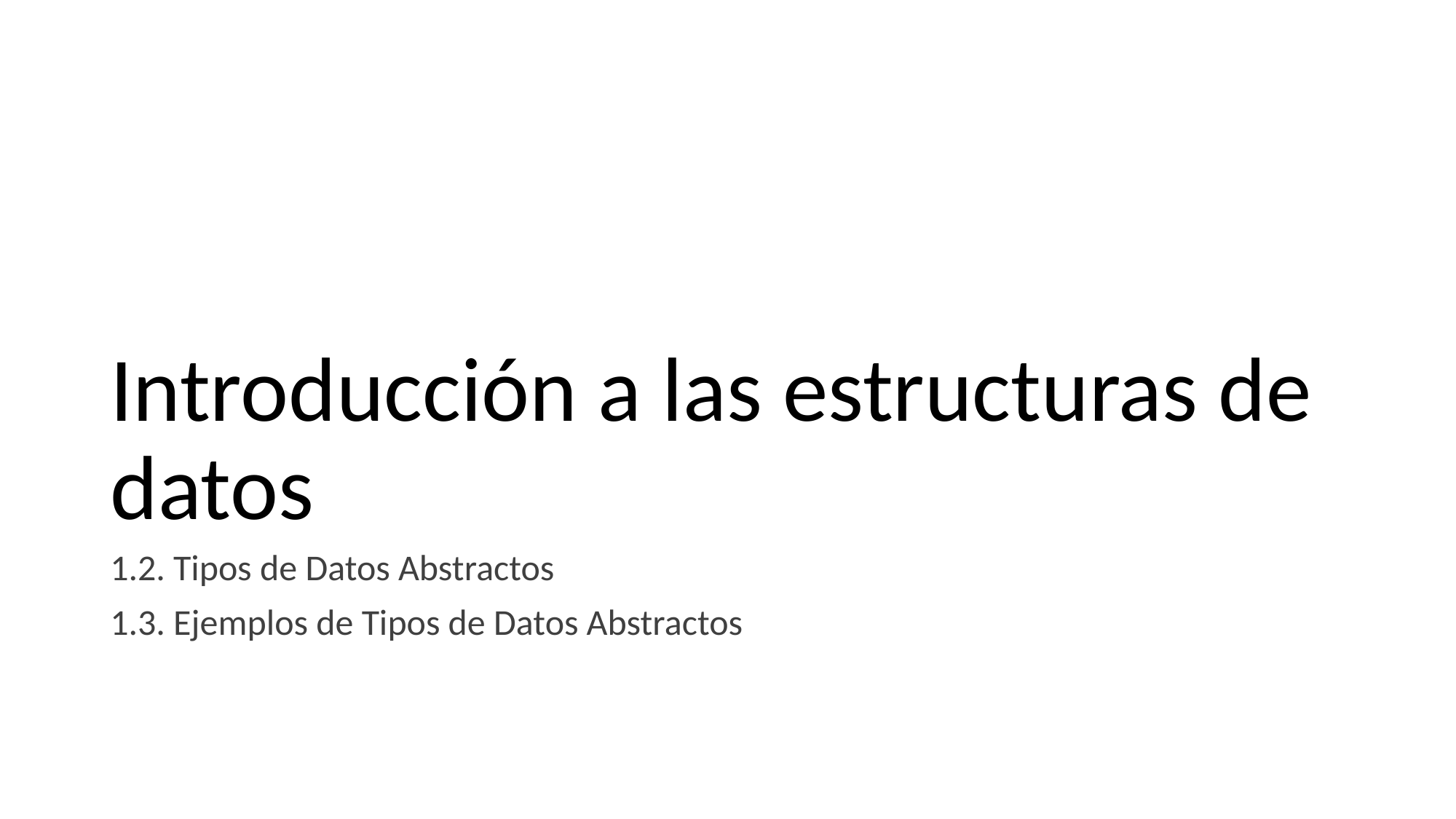

# Introducción a las estructuras de datos
1.2. Tipos de Datos Abstractos
1.3. Ejemplos de Tipos de Datos Abstractos